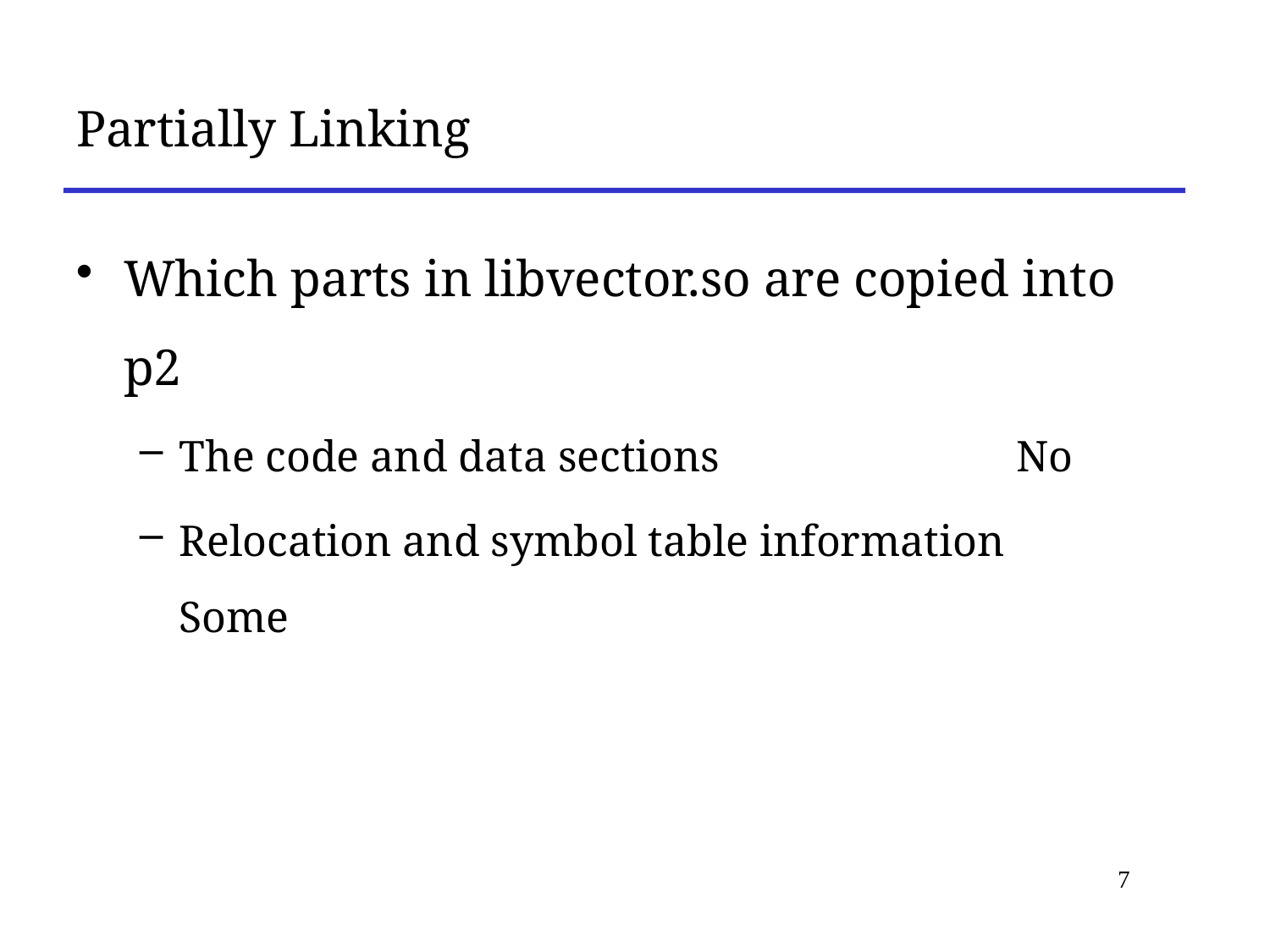

# Partially Linking
Which parts in libvector.so are copied into p2
The code and data sections                           No
Relocation and symbol table information       Some
7